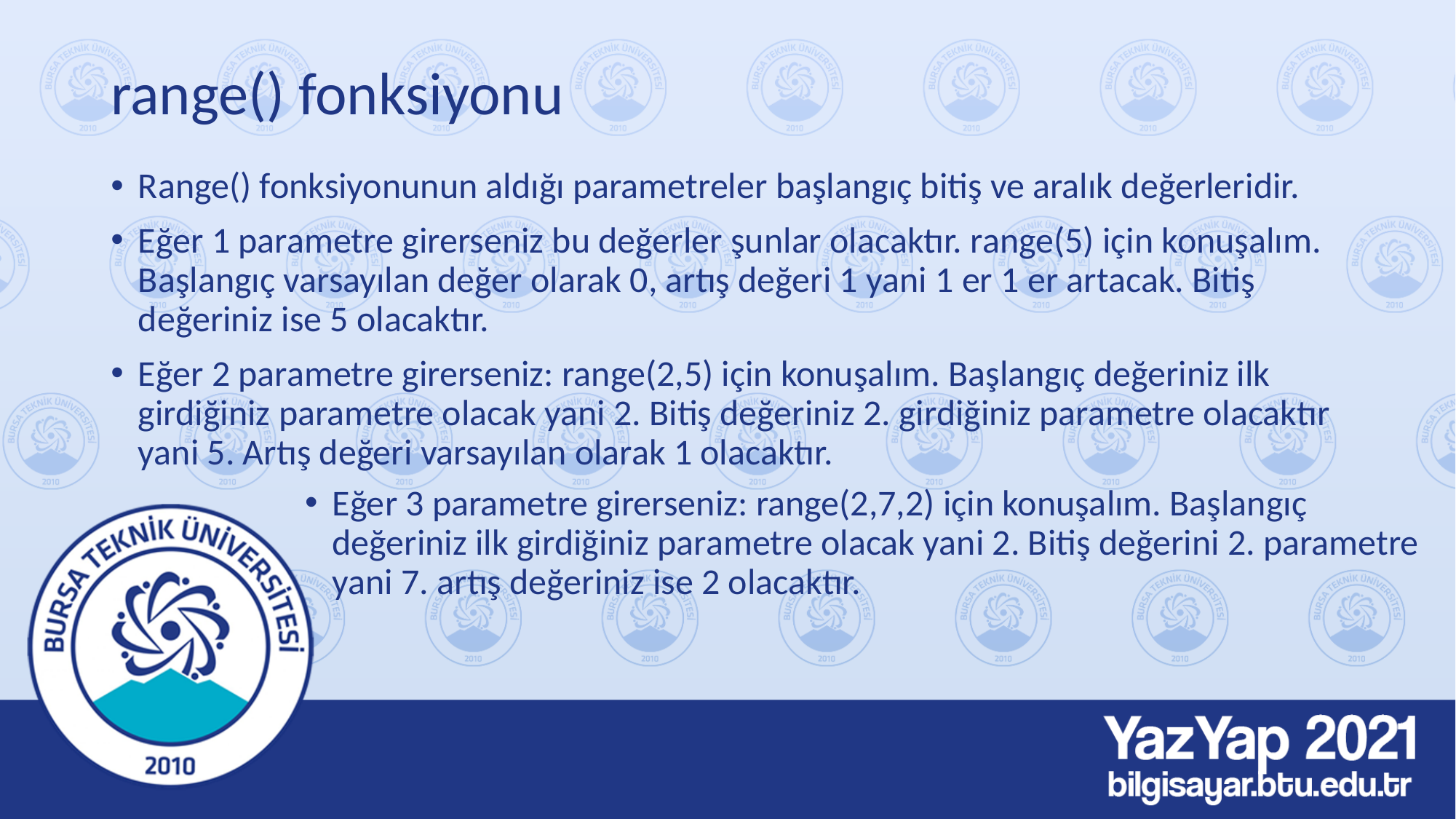

# range() fonksiyonu
Range() fonksiyonunun aldığı parametreler başlangıç bitiş ve aralık değerleridir.
Eğer 1 parametre girerseniz bu değerler şunlar olacaktır. range(5) için konuşalım. Başlangıç varsayılan değer olarak 0, artış değeri 1 yani 1 er 1 er artacak. Bitiş değeriniz ise 5 olacaktır.
Eğer 2 parametre girerseniz: range(2,5) için konuşalım. Başlangıç değeriniz ilk girdiğiniz parametre olacak yani 2. Bitiş değeriniz 2. girdiğiniz parametre olacaktır yani 5. Artış değeri varsayılan olarak 1 olacaktır.
Eğer 3 parametre girerseniz: range(2,7,2) için konuşalım. Başlangıç değeriniz ilk girdiğiniz parametre olacak yani 2. Bitiş değerini 2. parametre yani 7. artış değeriniz ise 2 olacaktır.